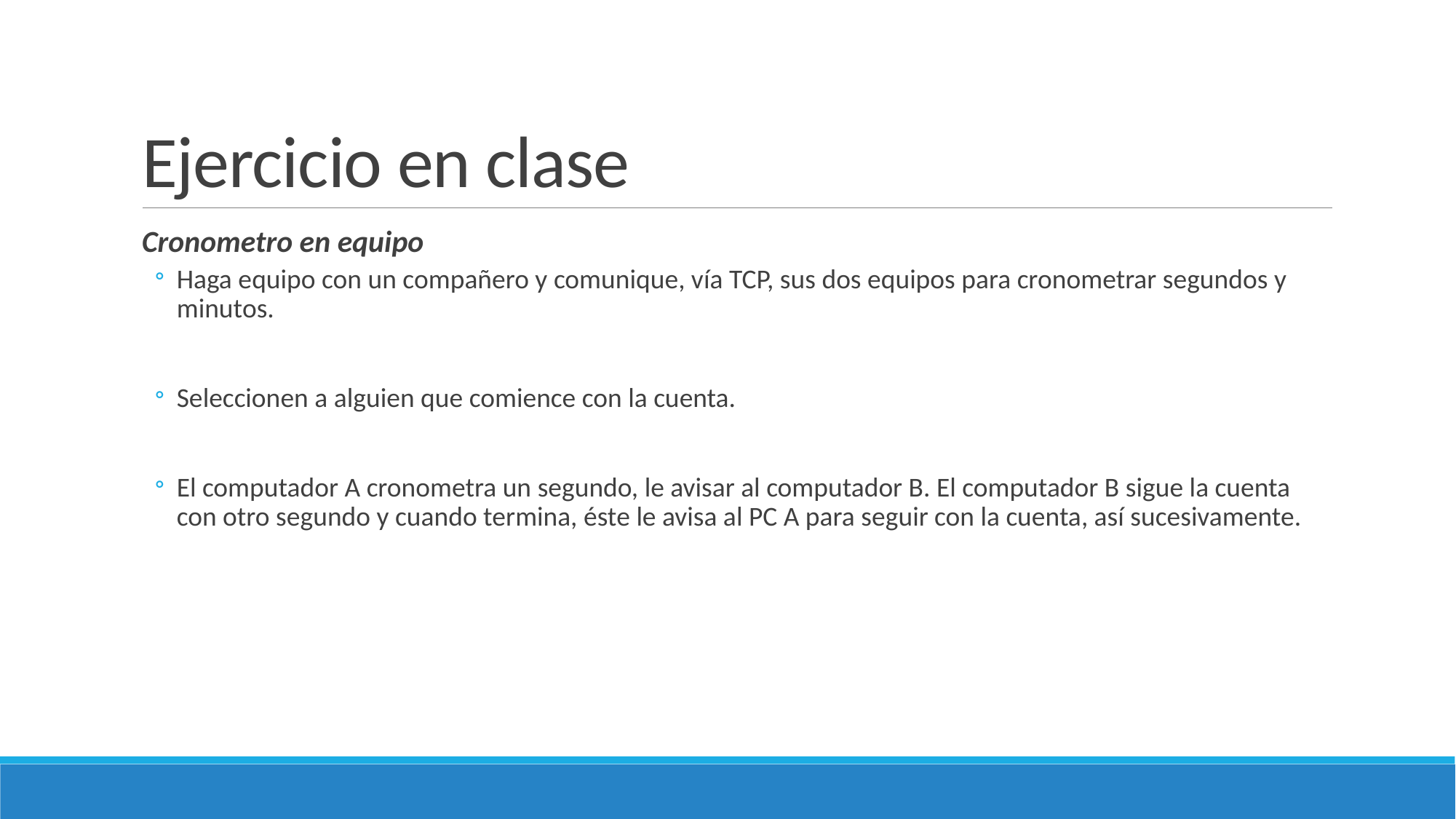

# Ejercicio en clase
Cronometro en equipo
Haga equipo con un compañero y comunique, vía TCP, sus dos equipos para cronometrar segundos y minutos.

Seleccionen a alguien que comience con la cuenta.

El computador A cronometra un segundo, le avisar al computador B. El computador B sigue la cuenta con otro segundo y cuando termina, éste le avisa al PC A para seguir con la cuenta, así sucesivamente.